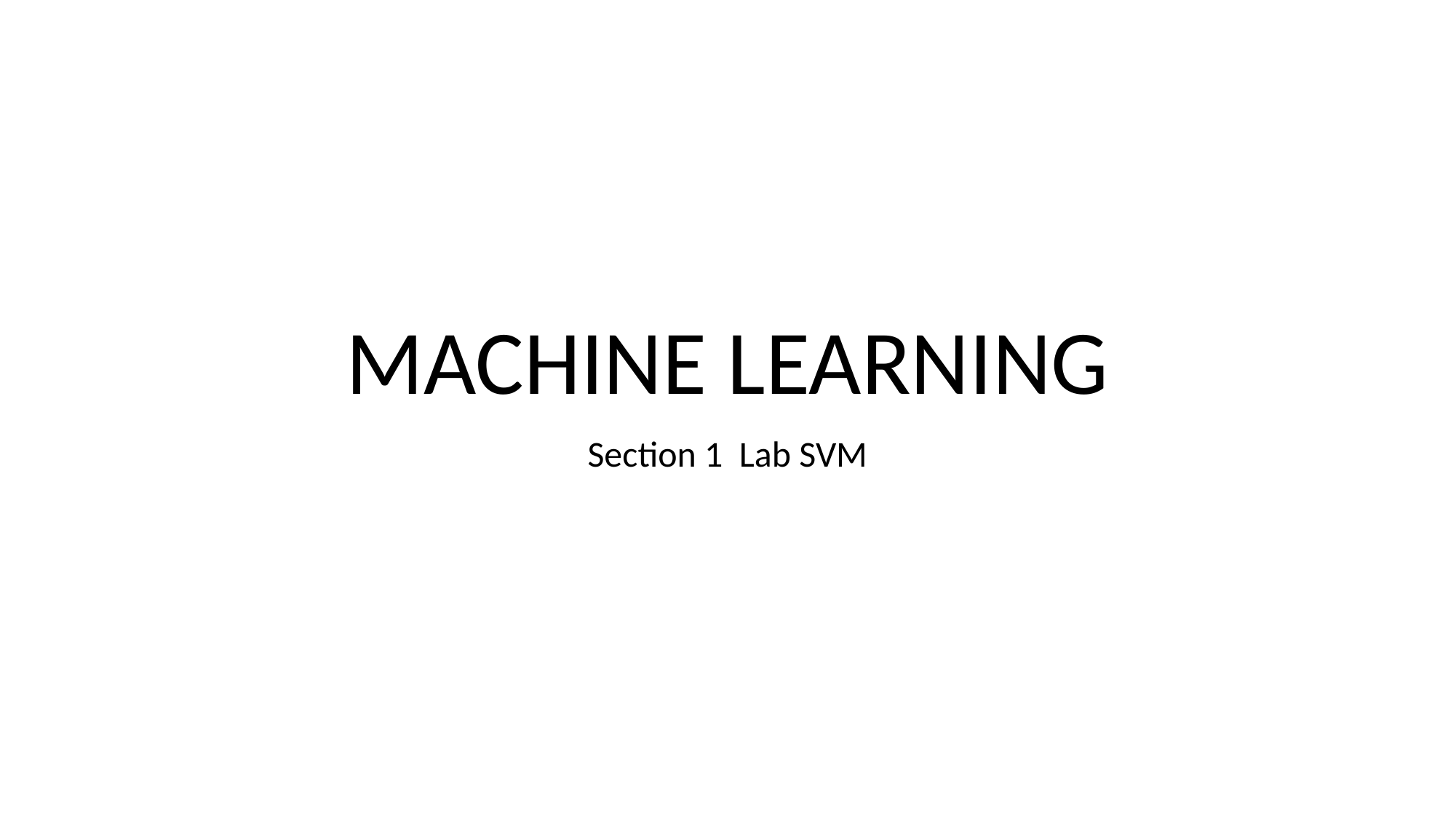

# MACHINE LEARNING
Section 1  Lab SVM